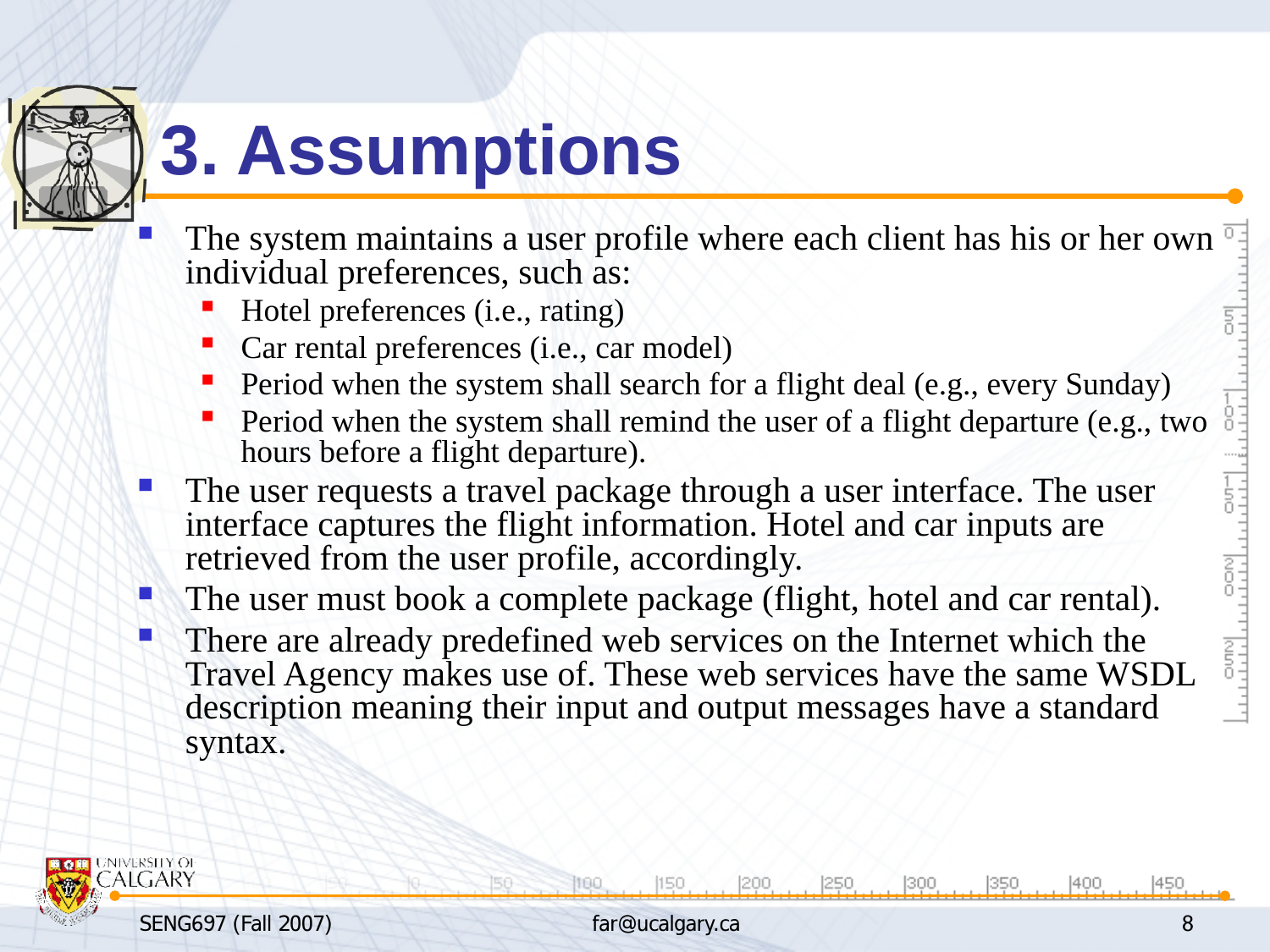

# 3. Assumptions
The system maintains a user profile where each client has his or her own individual preferences, such as:
Hotel preferences (i.e., rating)
Car rental preferences (i.e., car model)
Period when the system shall search for a flight deal (e.g., every Sunday)
Period when the system shall remind the user of a flight departure (e.g., two hours before a flight departure).
The user requests a travel package through a user interface. The user interface captures the flight information. Hotel and car inputs are retrieved from the user profile, accordingly.
The user must book a complete package (flight, hotel and car rental).
There are already predefined web services on the Internet which the Travel Agency makes use of. These web services have the same WSDL description meaning their input and output messages have a standard syntax.

SENG697 (Fall 2007)
far@ucalgary.ca
8